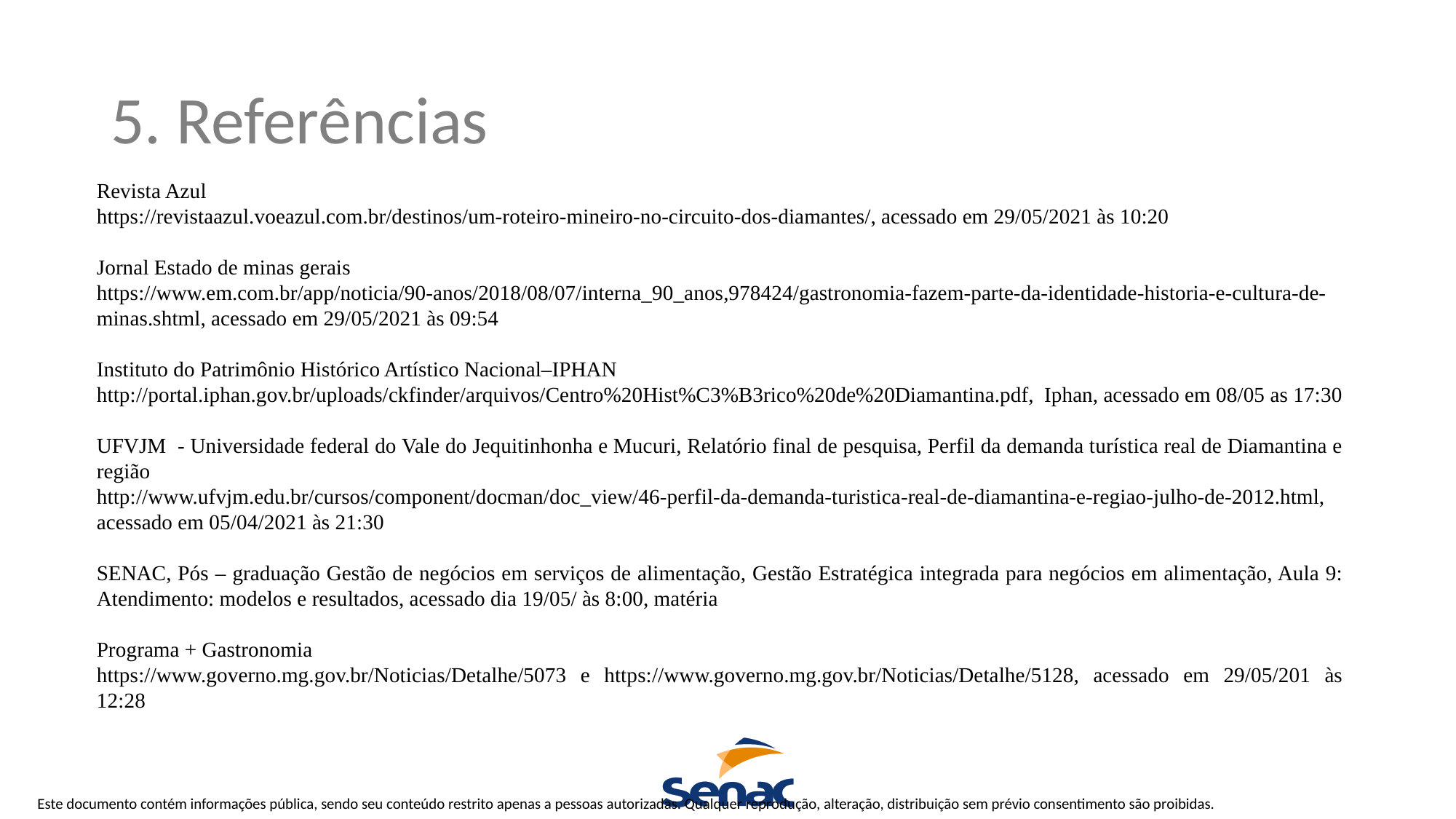

5. Referências
Revista Azul
https://revistaazul.voeazul.com.br/destinos/um-roteiro-mineiro-no-circuito-dos-diamantes/, acessado em 29/05/2021 às 10:20

Jornal Estado de minas gerais
https://www.em.com.br/app/noticia/90-anos/2018/08/07/interna_90_anos,978424/gastronomia-fazem-parte-da-identidade-historia-e-cultura-de-minas.shtml, acessado em 29/05/2021 às 09:54

Instituto do Patrimônio Histórico Artístico Nacional–IPHAN
http://portal.iphan.gov.br/uploads/ckfinder/arquivos/Centro%20Hist%C3%B3rico%20de%20Diamantina.pdf,  Iphan, acessado em 08/05 as 17:30

UFVJM  - Universidade federal do Vale do Jequitinhonha e Mucuri, Relatório final de pesquisa, Perfil da demanda turística real de Diamantina e região
http://www.ufvjm.edu.br/cursos/component/docman/doc_view/46-perfil-da-demanda-turistica-real-de-diamantina-e-regiao-julho-de-2012.html, acessado em 05/04/2021 às 21:30

SENAC, Pós – graduação Gestão de negócios em serviços de alimentação, Gestão Estratégica integrada para negócios em alimentação, Aula 9: Atendimento: modelos e resultados, acessado dia 19/05/ às 8:00, matéria

Programa + Gastronomia
https://www.governo.mg.gov.br/Noticias/Detalhe/5073 e https://www.governo.mg.gov.br/Noticias/Detalhe/5128, acessado em 29/05/201 às 12:28